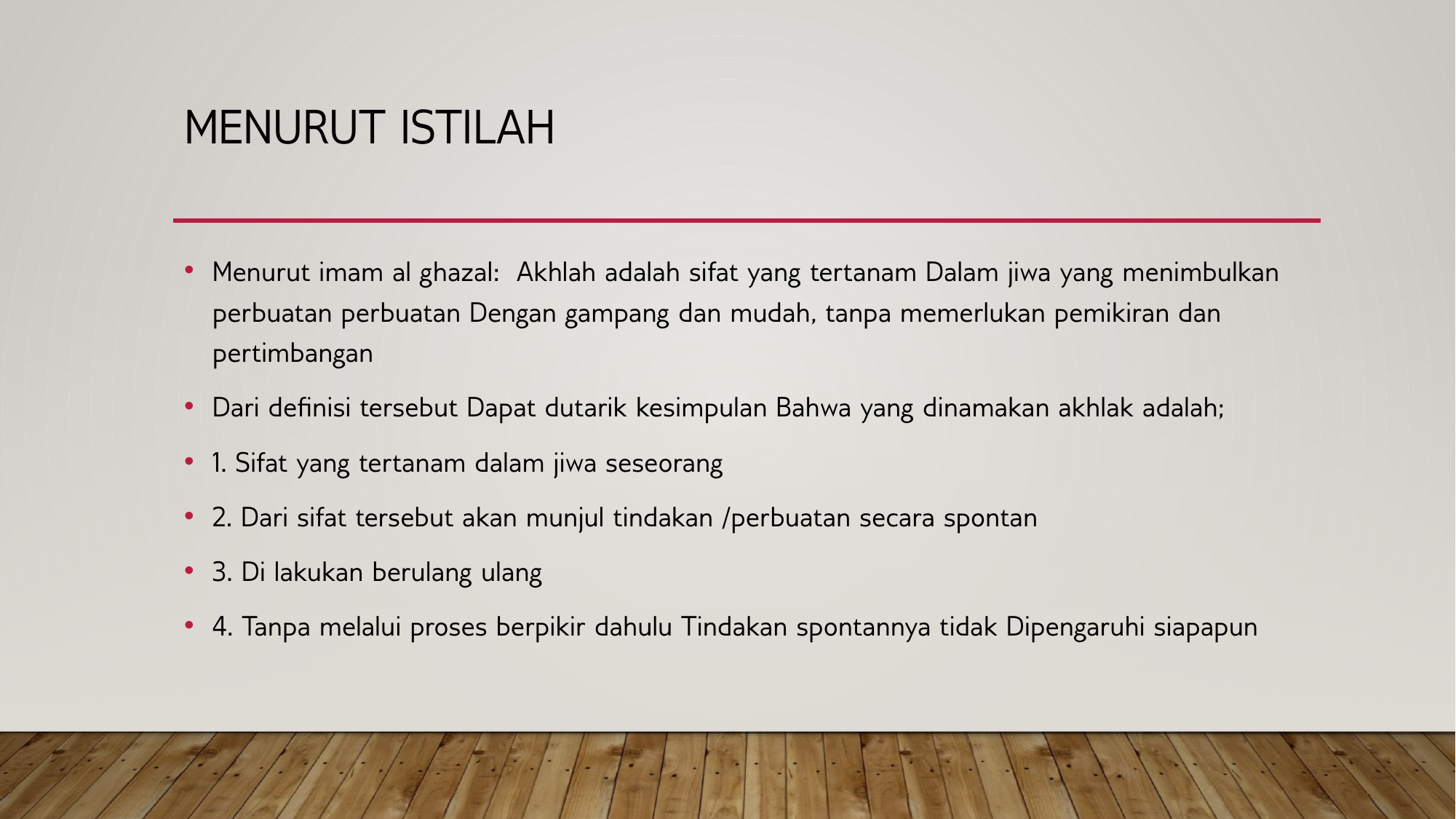

# Menurut istilah
Menurut imam al ghazaI:  Akhlah adalah sifat yang tertanam Dalam jiwa yang menimbulkan perbuatan perbuatan Dengan gampang dan mudah, tanpa memerlukan pemikiran dan pertimbangan
Dari definisi tersebut Dapat dutarik kesimpulan Bahwa yang dinamakan akhlak adalah;
1. Sifat yang tertanam dalam jiwa seseorang
2. Dari sifat tersebut akan munjul tindakan /perbuatan secara spontan
3. Di lakukan berulang ulang
4. Tanpa melalui proses berpikir dahulu Tindakan spontannya tidak Dipengaruhi siapapun